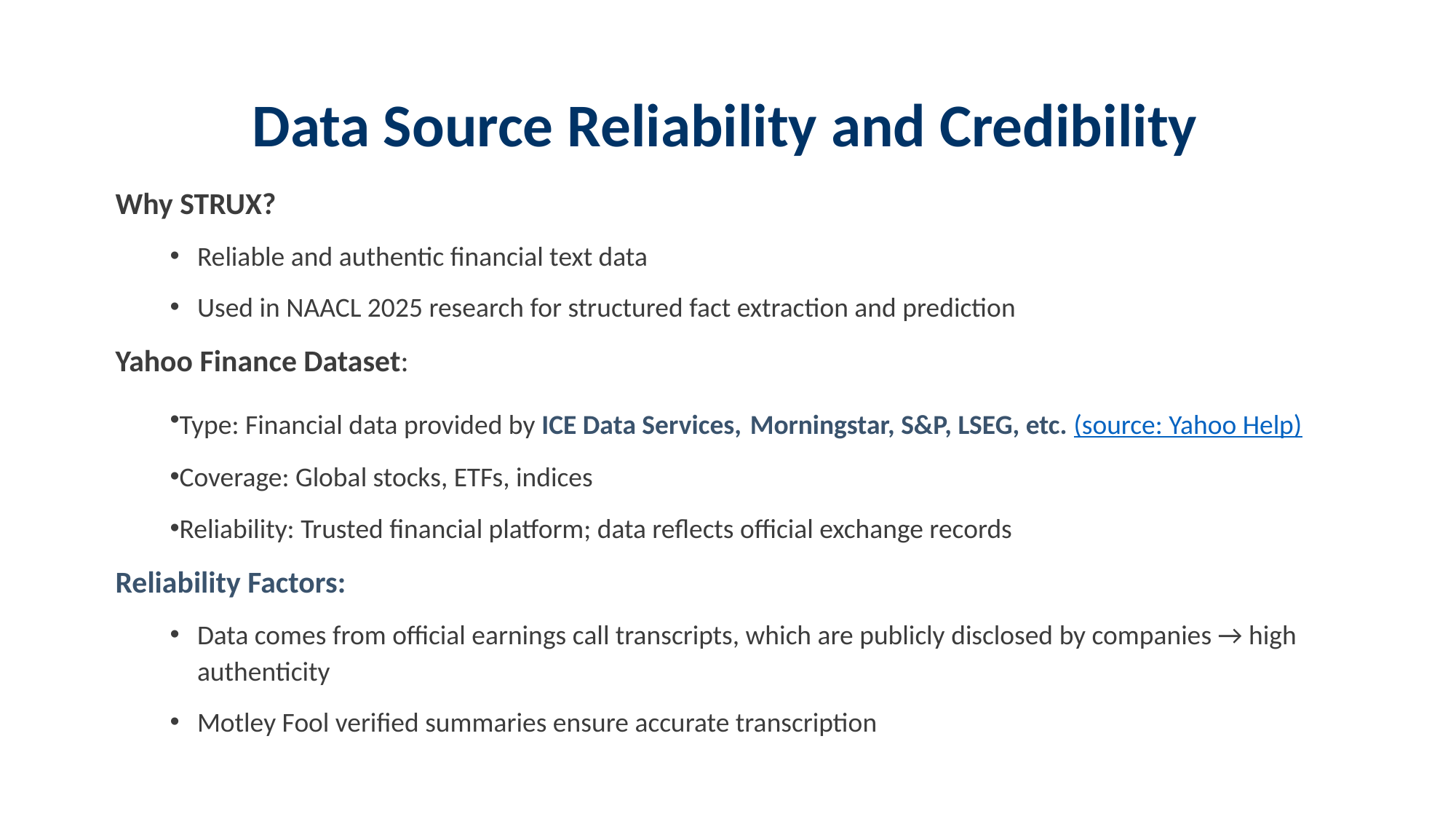

# Data Source Reliability and Credibility
Why STRUX?
Reliable and authentic financial text data
Used in NAACL 2025 research for structured fact extraction and prediction
Yahoo Finance Dataset:
Type: Financial data provided by ICE Data Services, Morningstar, S&P, LSEG, etc. (source: Yahoo Help)
Coverage: Global stocks, ETFs, indices
Reliability: Trusted financial platform; data reflects official exchange records
Reliability Factors:
Data comes from official earnings call transcripts, which are publicly disclosed by companies → high authenticity
Motley Fool verified summaries ensure accurate transcription